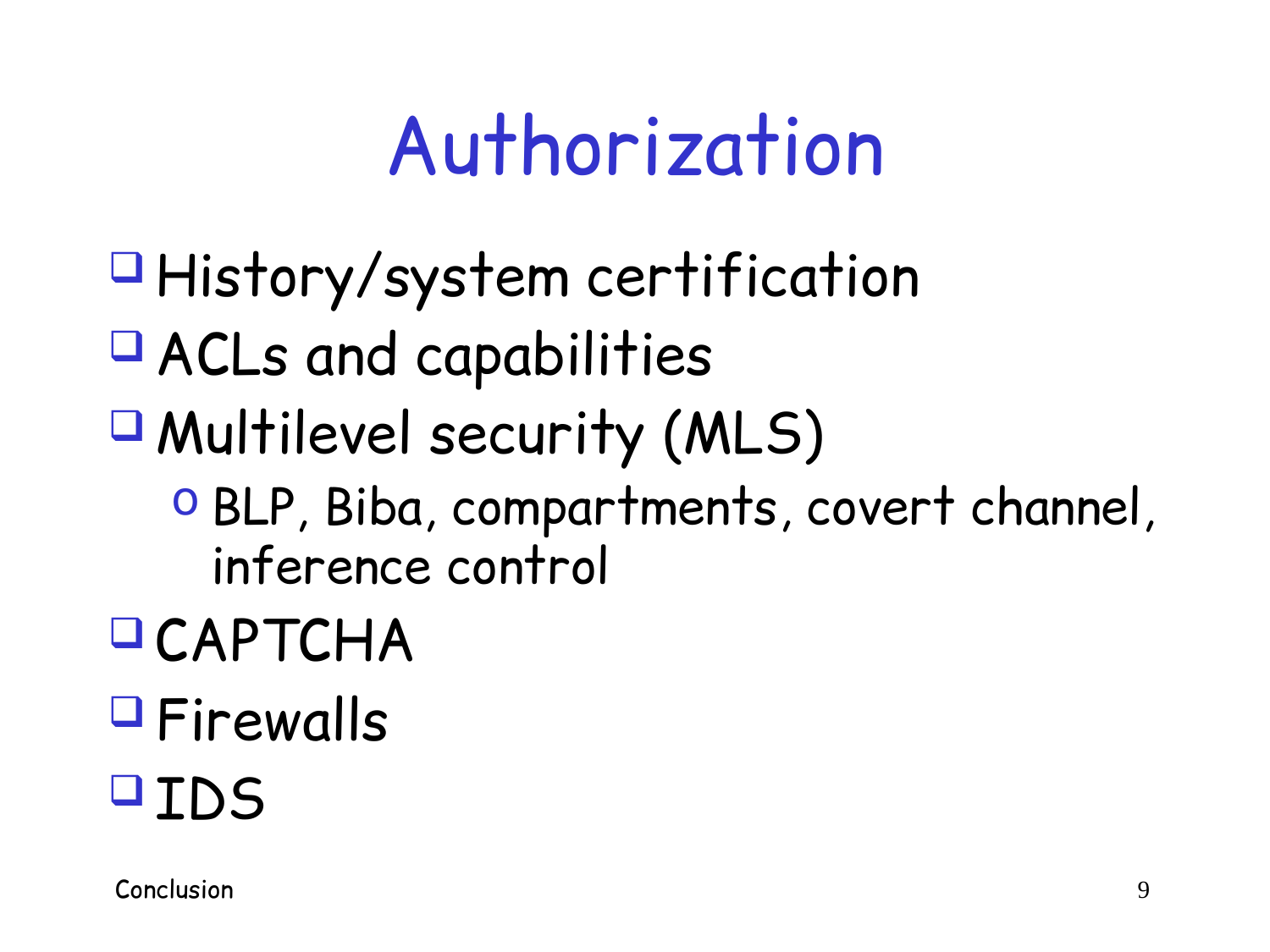

# Authorization
History/system certification
ACLs and capabilities
Multilevel security (MLS)
BLP, Biba, compartments, covert channel, inference control
CAPTCHA
Firewalls
IDS
 Conclusion                                                                                                                          9